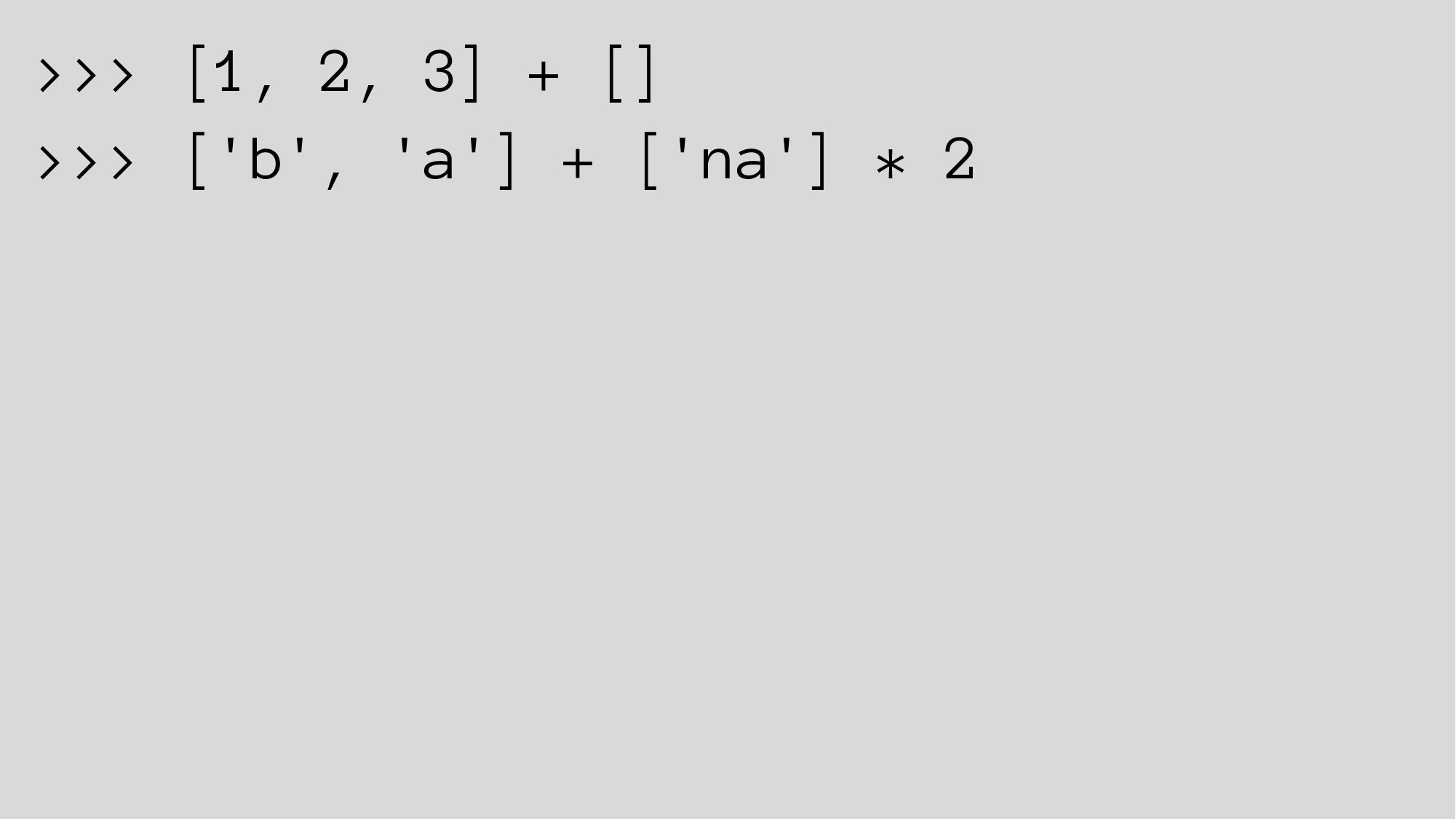

>>> [1, 2, 3] + []
>>> ['b', 'a'] + ['na'] * 2